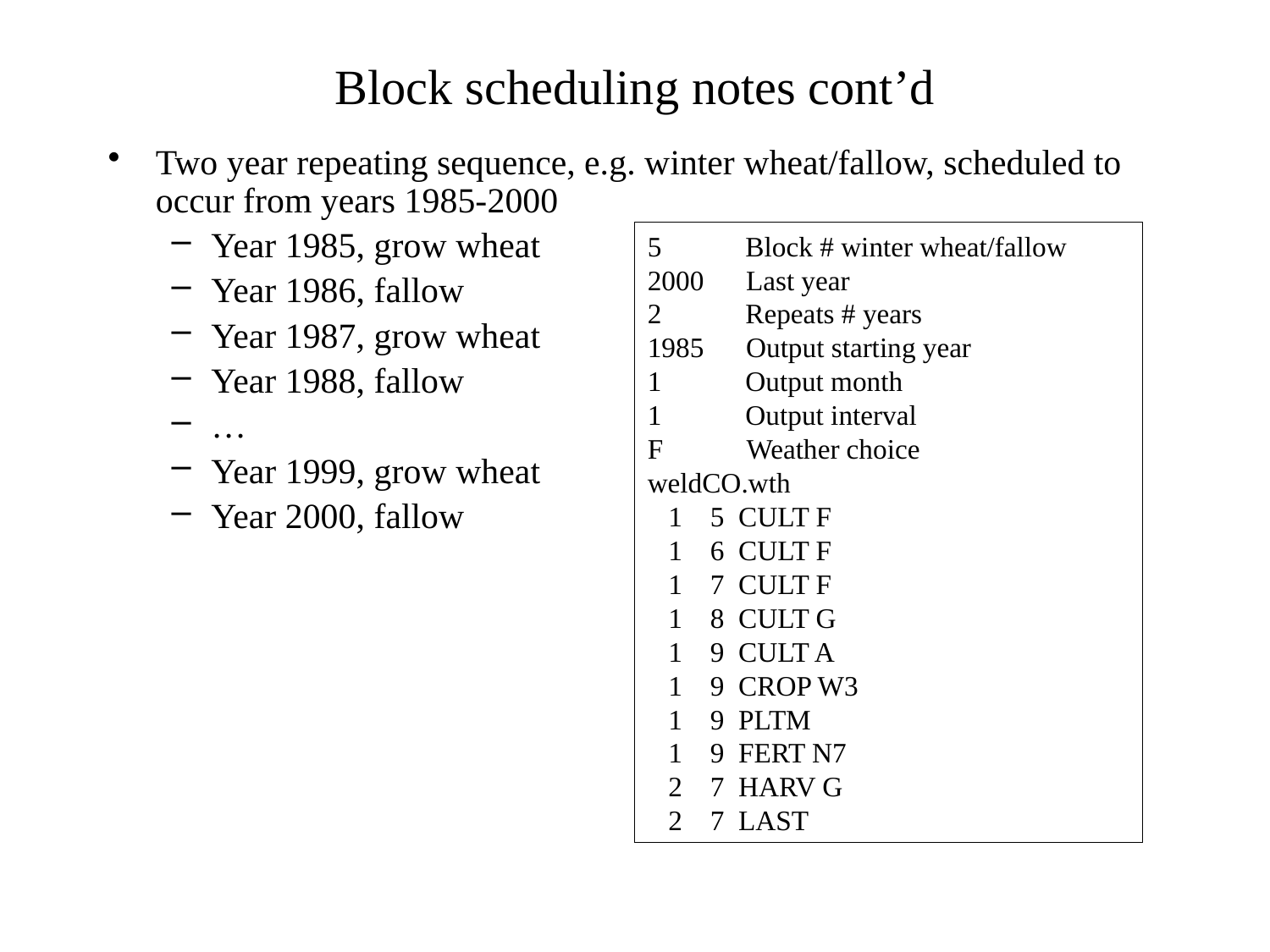

# Block scheduling notes cont’d
Two year repeating sequence, e.g. winter wheat/fallow, scheduled to occur from years 1985-2000
Year 1985, grow wheat
Year 1986, fallow
Year 1987, grow wheat
Year 1988, fallow
…
Year 1999, grow wheat
Year 2000, fallow
5            Block # winter wheat/fallow
2000      Last year
2            Repeats # years
1985      Output starting year
1            Output month
1            Output interval
F            Weather choice
weldCO.wth
   1    5  CULT F
   1    6  CULT F
   1    7  CULT F
   1    8  CULT G
   1    9  CULT A
   1    9  CROP W3
   1    9  PLTM
   1    9  FERT N7
   2    7  HARV G
   2    7  LAST